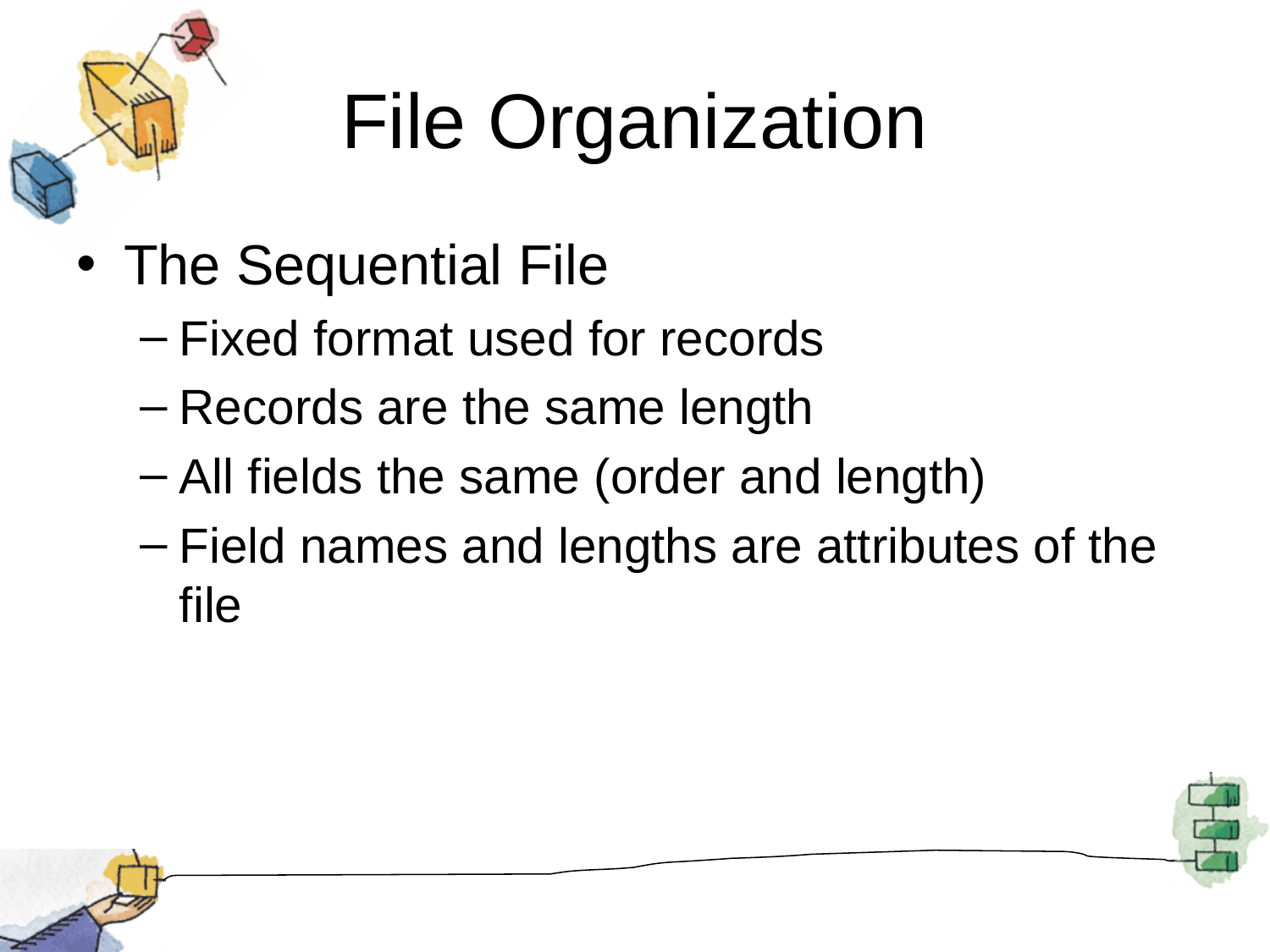

# File Organization
The Sequential File
Fixed format used for records
Records are the same length
All fields the same (order and length)
Field names and lengths are attributes of the file